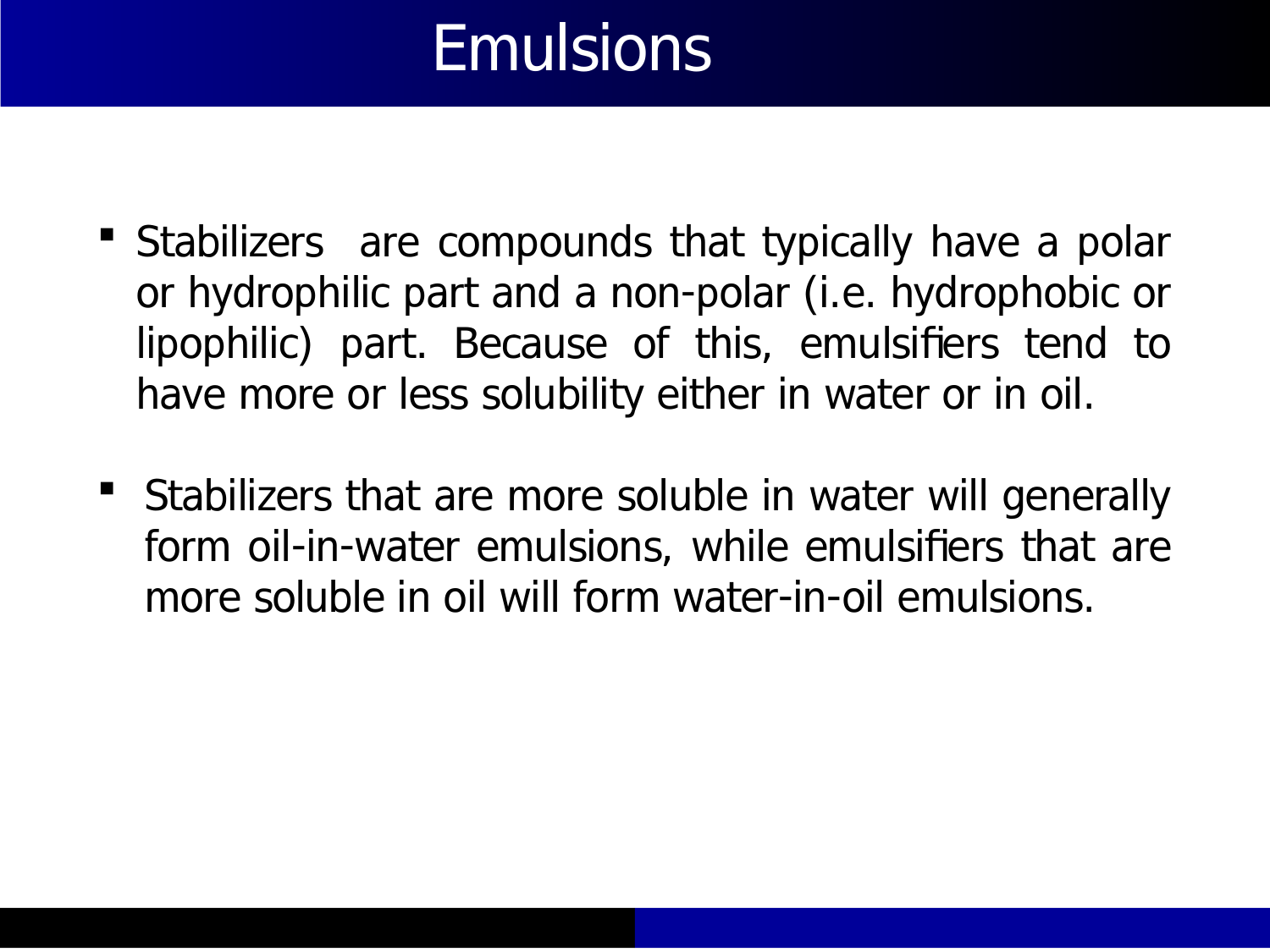

Emulsions
Stabilizers  are compounds that typically have a polar or hydrophilic part and a non-polar (i.e. hydrophobic or lipophilic) part. Because of this, emulsifiers tend to have more or less solubility either in water or in oil.

Stabilizers that are more soluble in water will generally form oil-in-water emulsions, while emulsifiers that are more soluble in oil will form water-in-oil emulsions.